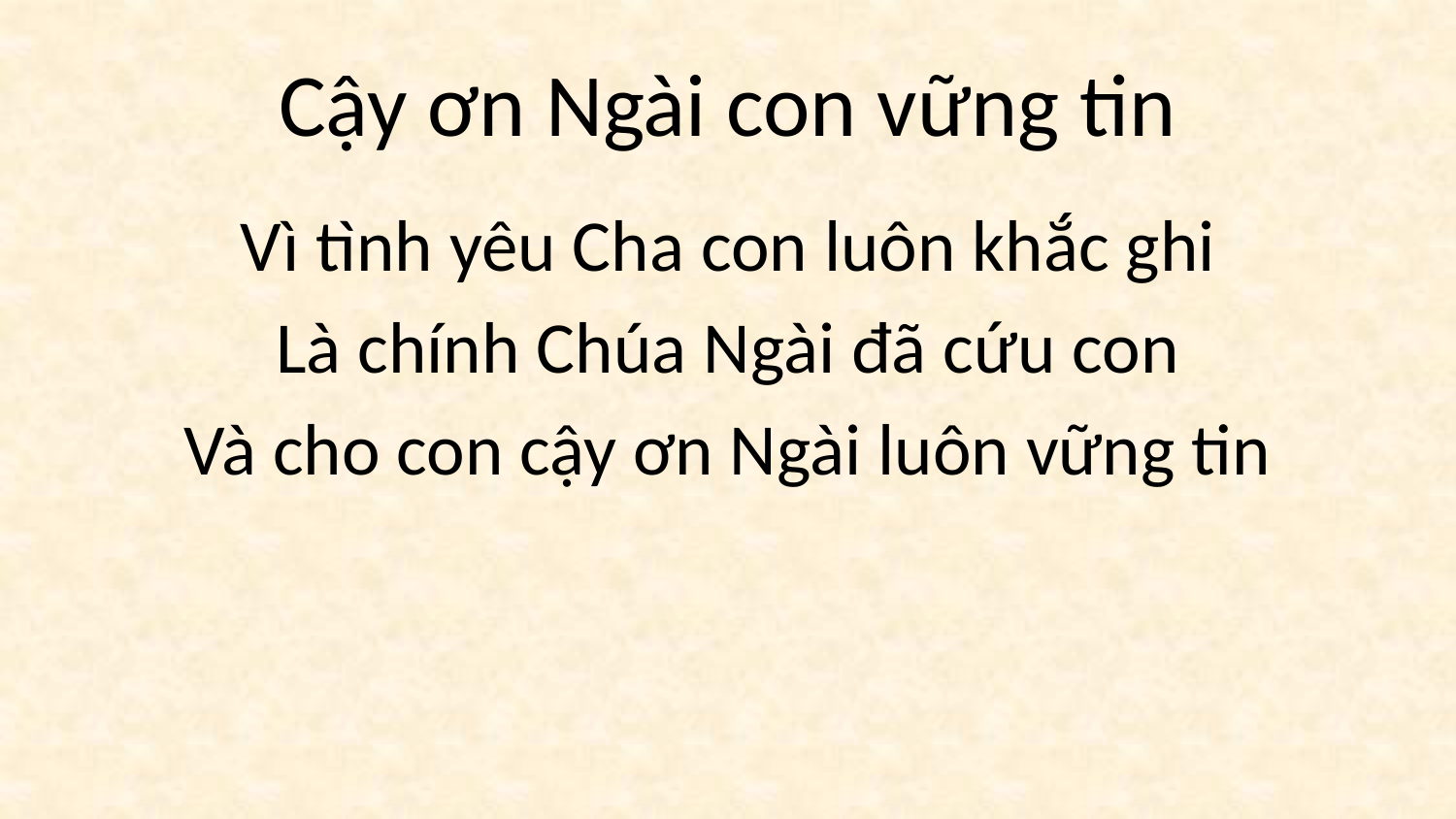

# Cậy ơn Ngài con vững tin
Vì tình yêu Cha con luôn khắc ghi
Là chính Chúa Ngài đã cứu con
Và cho con cậy ơn Ngài luôn vững tin